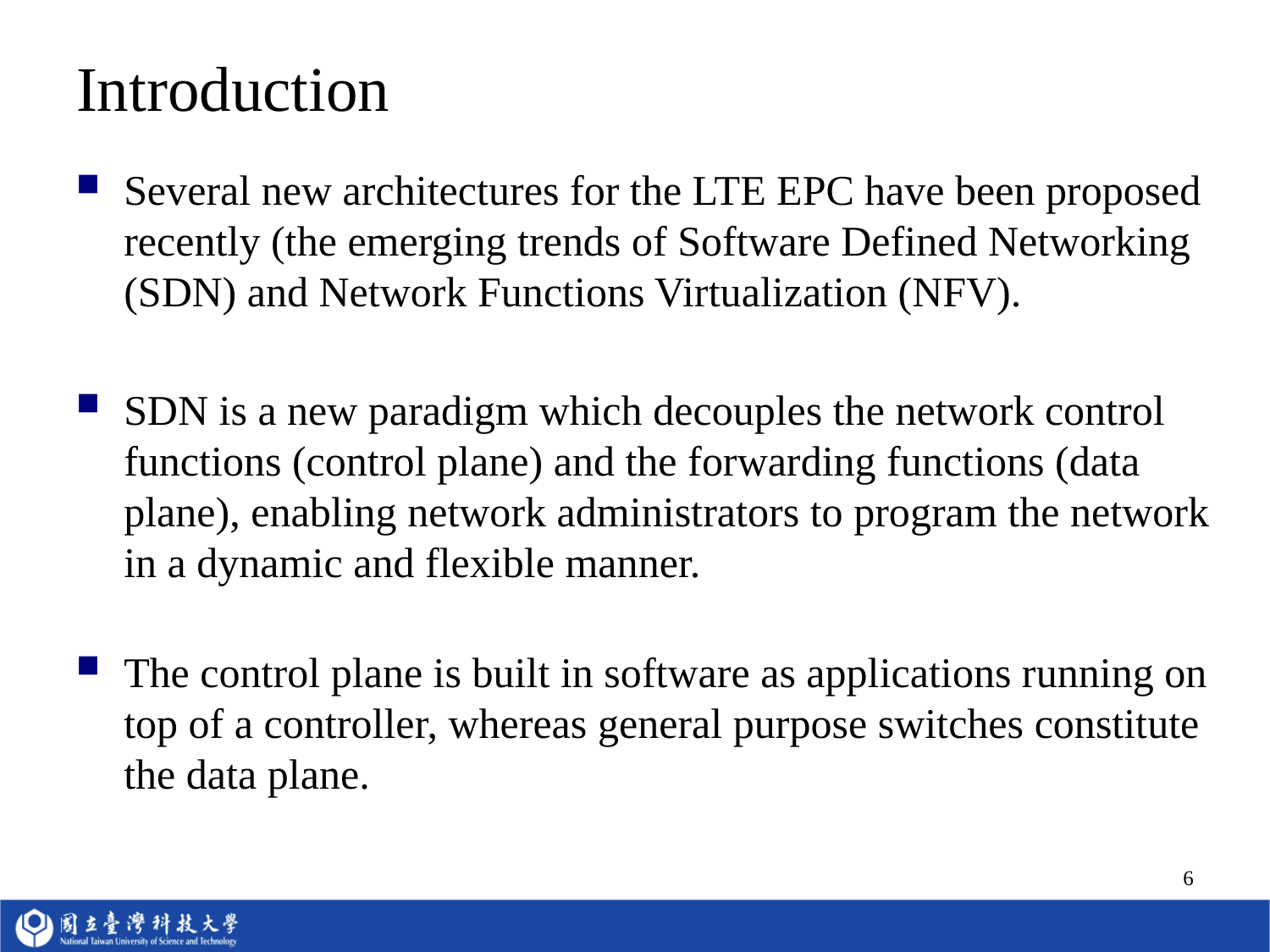

# Introduction
Several new architectures for the LTE EPC have been proposed recently (the emerging trends of Software Defined Networking (SDN) and Network Functions Virtualization (NFV).

SDN is a new paradigm which decouples the network control functions (control plane) and the forwarding functions (data plane), enabling network administrators to program the network in a dynamic and flexible manner.
The control plane is built in software as applications running on top of a controller, whereas general purpose switches constitute the data plane.
6